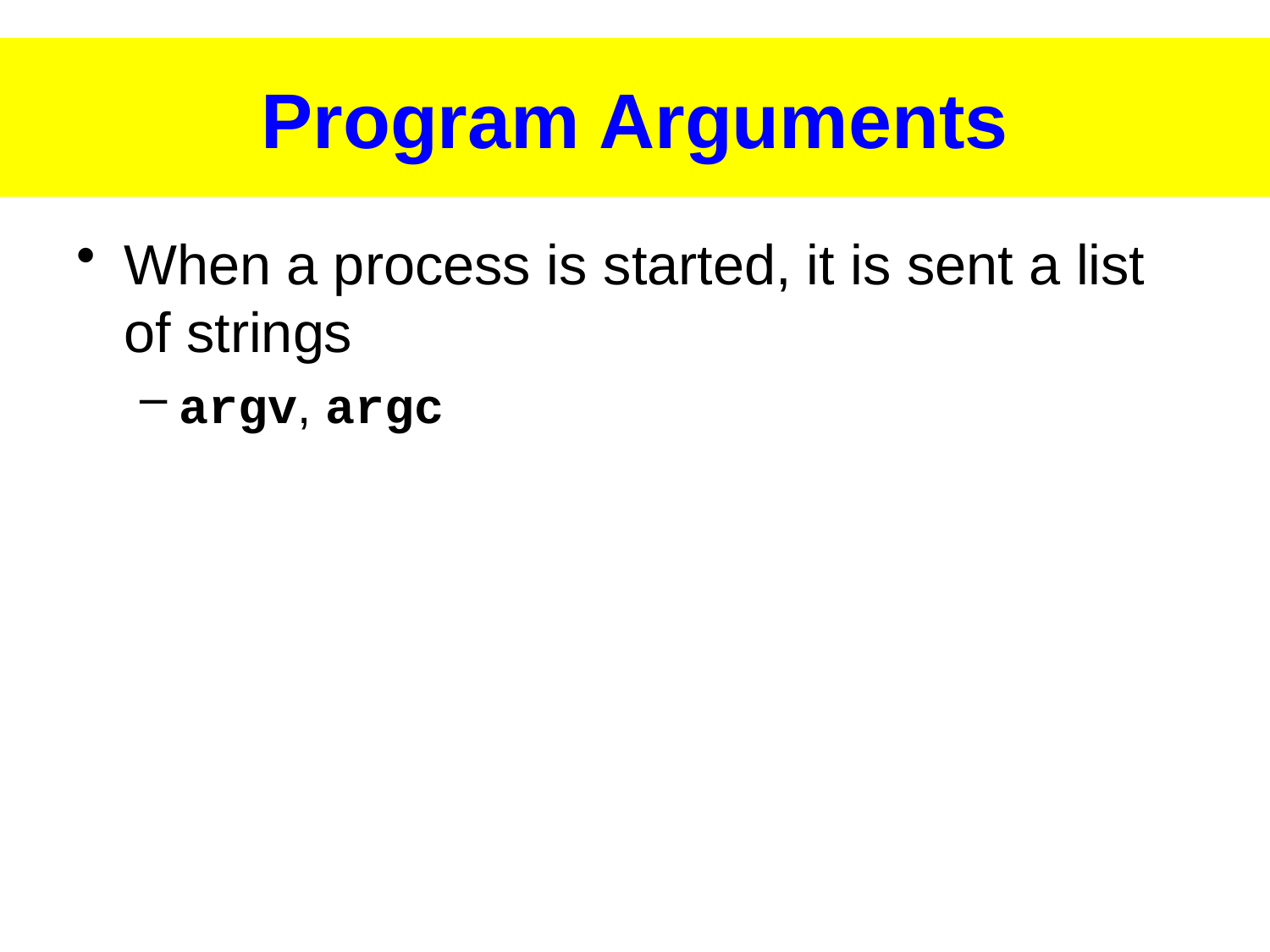

# Program Arguments
When a process is started, it is sent a list of strings
argv, argc